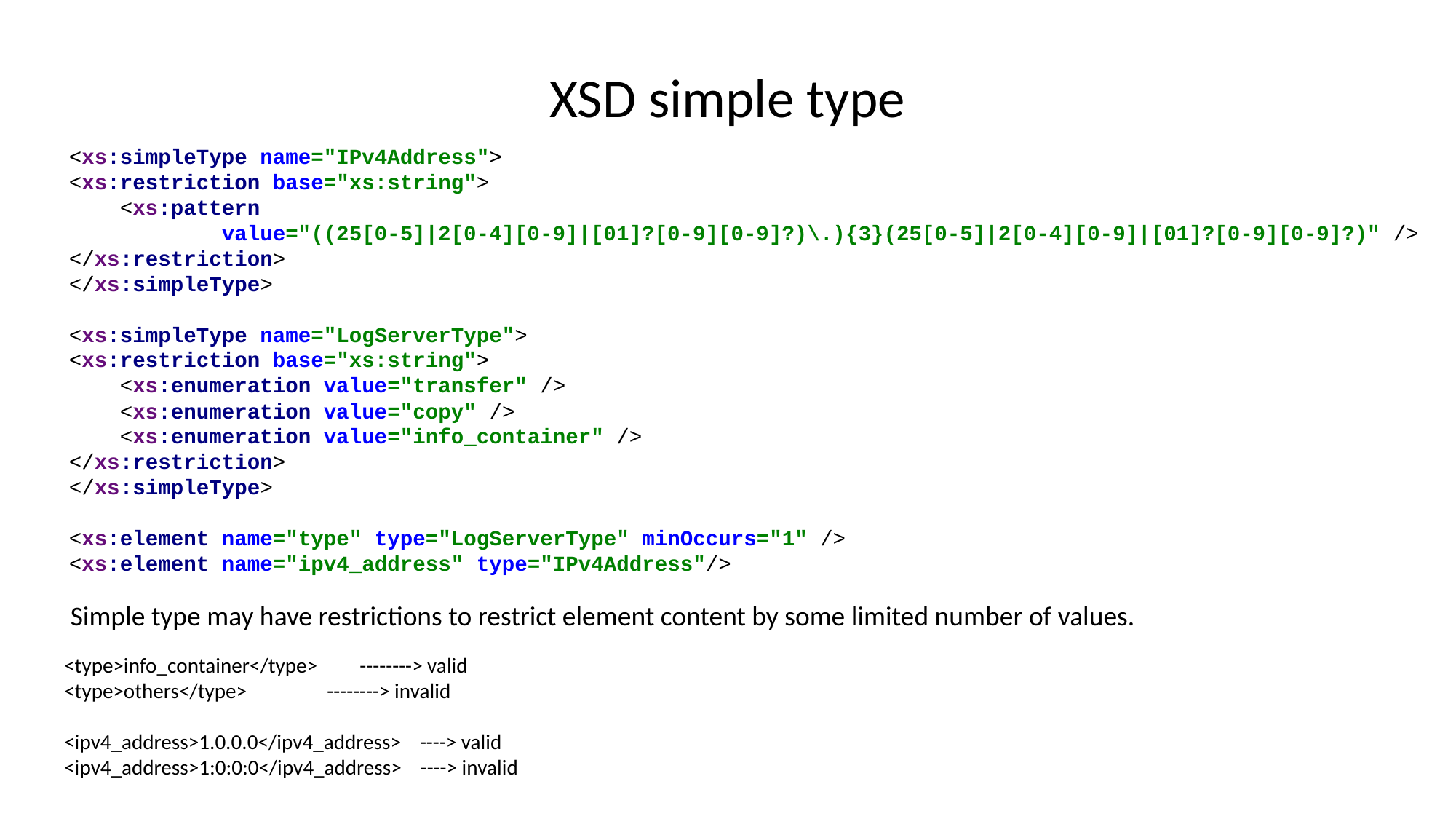

# XSD simple type
<xs:simpleType name="IPv4Address">
<xs:restriction base="xs:string">
    <xs:pattern
            value="((25[0-5]|2[0-4][0-9]|[01]?[0-9][0-9]?)\.){3}(25[0-5]|2[0-4][0-9]|[01]?[0-9][0-9]?)" />
</xs:restriction>
</xs:simpleType>
<xs:simpleType name="LogServerType">
<xs:restriction base="xs:string">
    <xs:enumeration value="transfer" />
    <xs:enumeration value="copy" />
    <xs:enumeration value="info_container" />
</xs:restriction>
</xs:simpleType>
<xs:element name="type" type="LogServerType" minOccurs="1" />
<xs:element name="ipv4_address" type="IPv4Address"/>
Simple type may have restrictions to restrict element content by some limited number of values.
<type>info_container</type>         --------> valid
<type>others</type>                 --------> invalid

<ipv4_address>1.0.0.0</ipv4_address>    ----> valid
<ipv4_address>1:0:0:0</ipv4_address>    ----> invalid